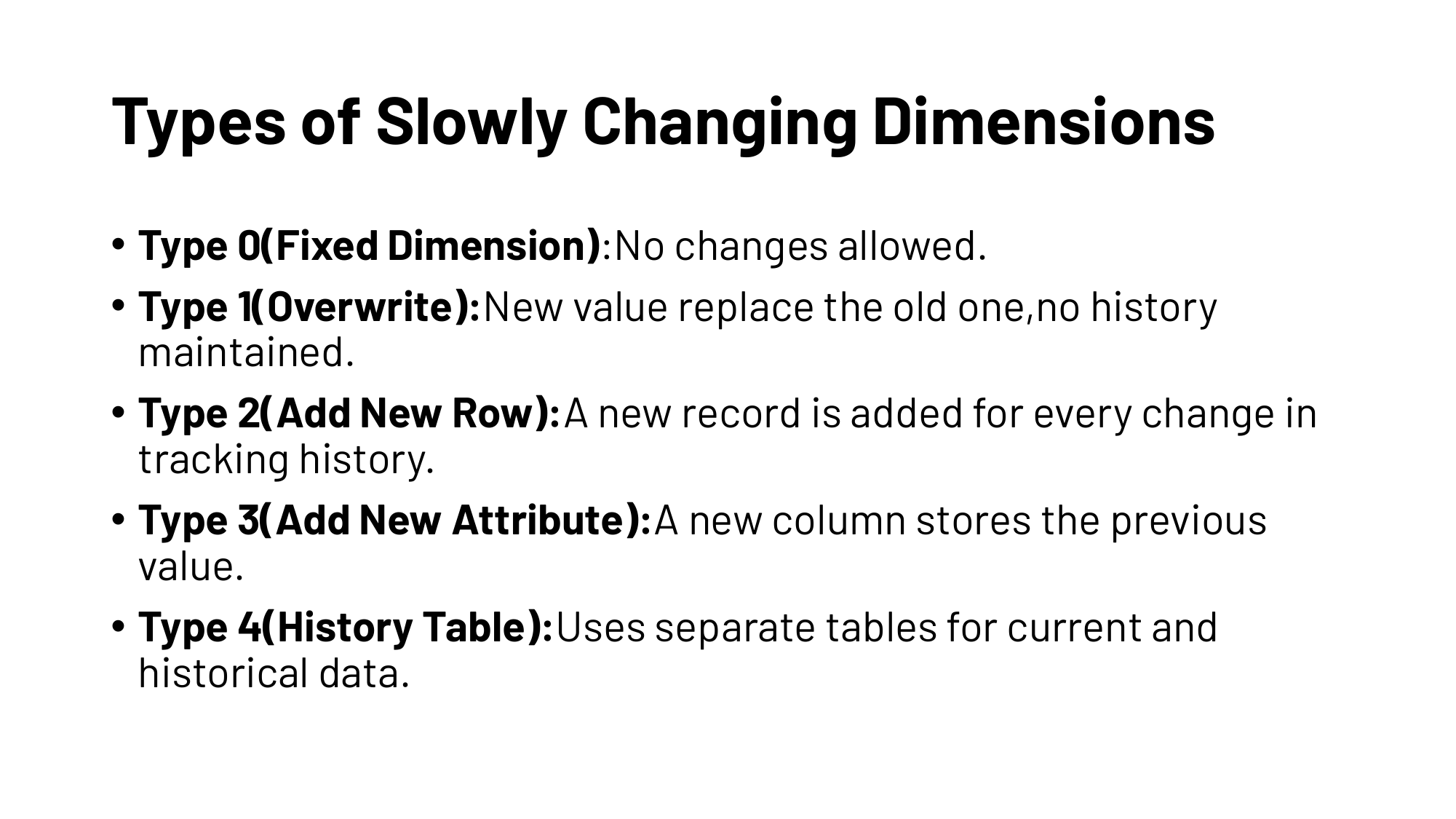

# Types of Slowly Changing Dimensions
Type 0(Fixed Dimension):No changes allowed.
Type 1(Overwrite):New value replace the old one,no history maintained.
Type 2(Add New Row):A new record is added for every change in tracking history.
Type 3(Add New Attribute):A new column stores the previous value.
Type 4(History Table):Uses separate tables for current and historical data.